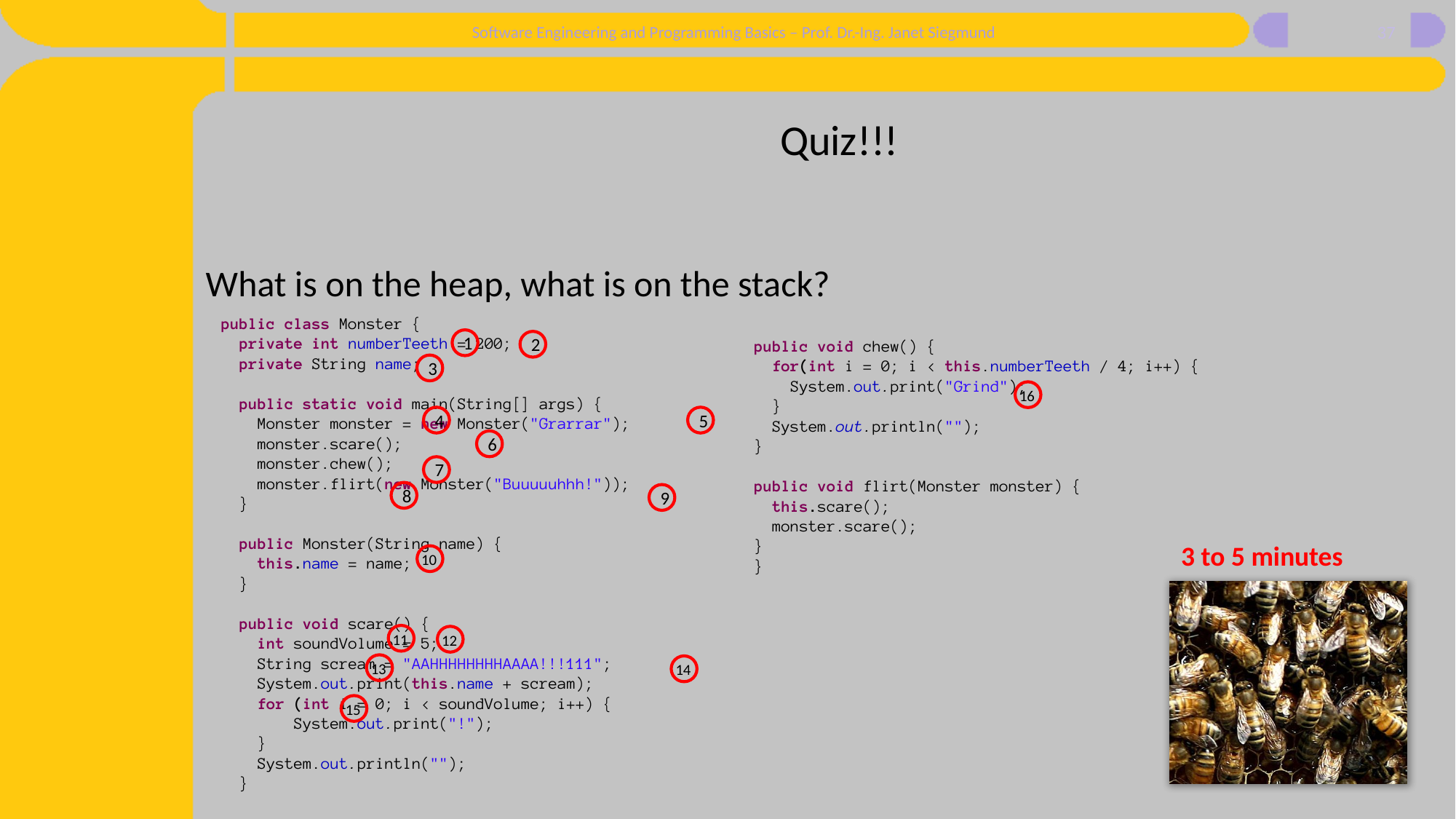

37
# Quiz!!!
What is on the heap, what is on the stack?
public class Monster {
  private int numberTeeth = 200;
  private String name;

  public static void main(String[] args) {
    Monster monster = new Monster("Grarrar");
    monster.scare();
    monster.chew();
    monster.flirt(new Monster("Buuuuuhhh!"));
  }

  public Monster(String name) {
    this.name = name;
  }

  public void scare() {
    int soundVolume = 5;
    String scream = "AAHHHHHHHHAAAA!!!111";
    System.out.print(this.name + scream);
    for (int i = 0; i < soundVolume; i++) {
        System.out.print("!");
    }
    System.out.println("");
  }
1
public void chew() {
  for(int i = 0; i < this.numberTeeth / 4; i++) {
    System.out.print("Grind");
  }
  System.out.println("");
}

public void flirt(Monster monster) {
  this.scare();
  monster.scare();
}
}
2
3
16

4
5
6
7
8
9
3 to 5 minutes
10

11

12

13

14

15